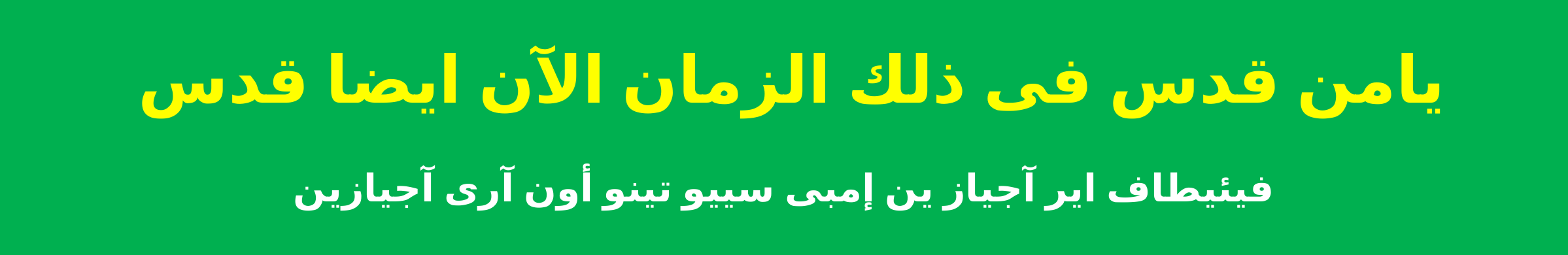

يامن قدس فى ذلك الزمان الآن ايضا قدس
فيئيطاف اير آجياز ين إمبى سييو تينو أون آرى آجيازين